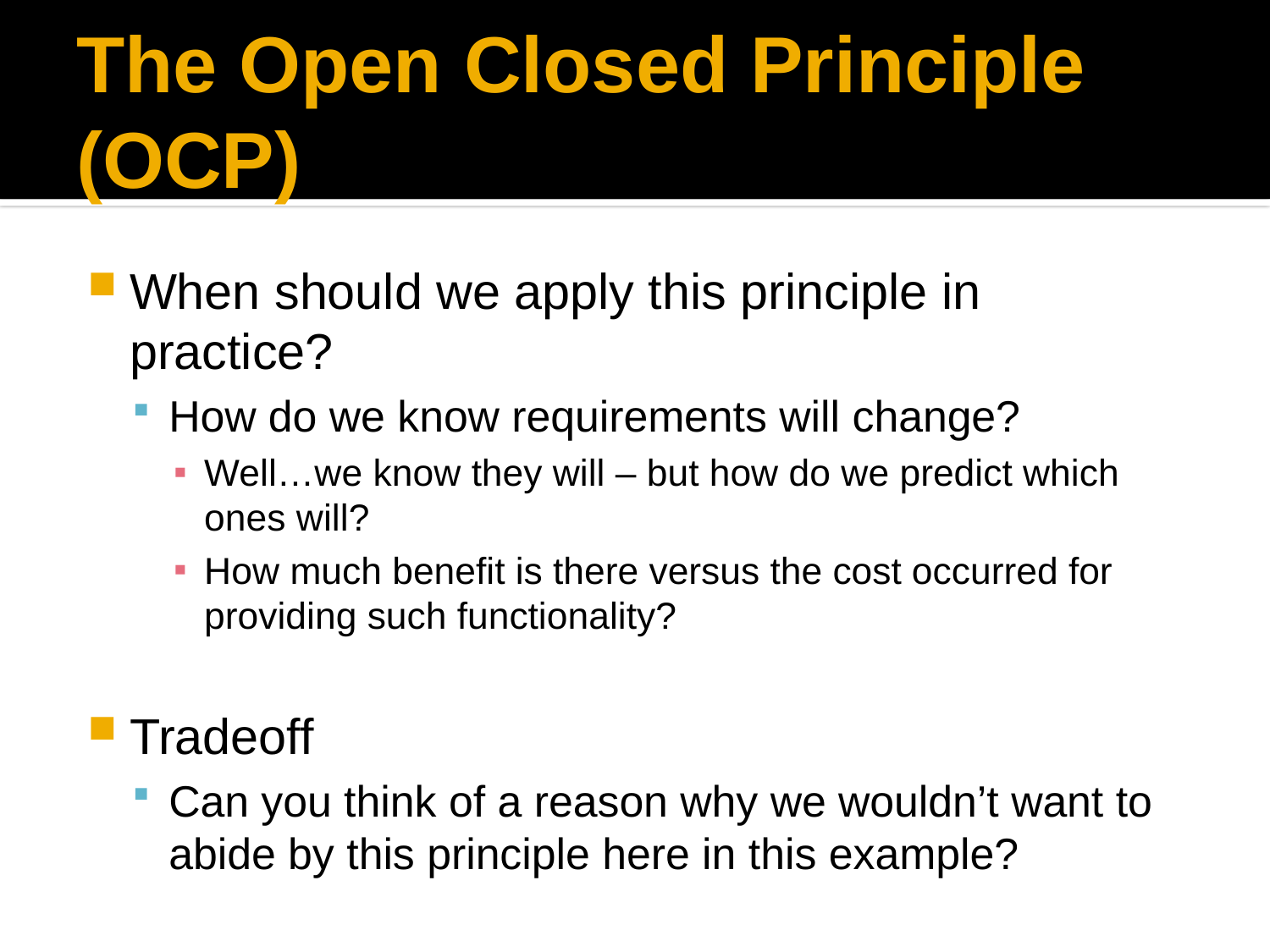

# The Open Closed Principle (OCP)
When should we apply this principle in practice?
How do we know requirements will change?
Well…we know they will – but how do we predict which ones will?
How much benefit is there versus the cost occurred for providing such functionality?

Tradeoff
Can you think of a reason why we wouldn’t want to abide by this principle here in this example?